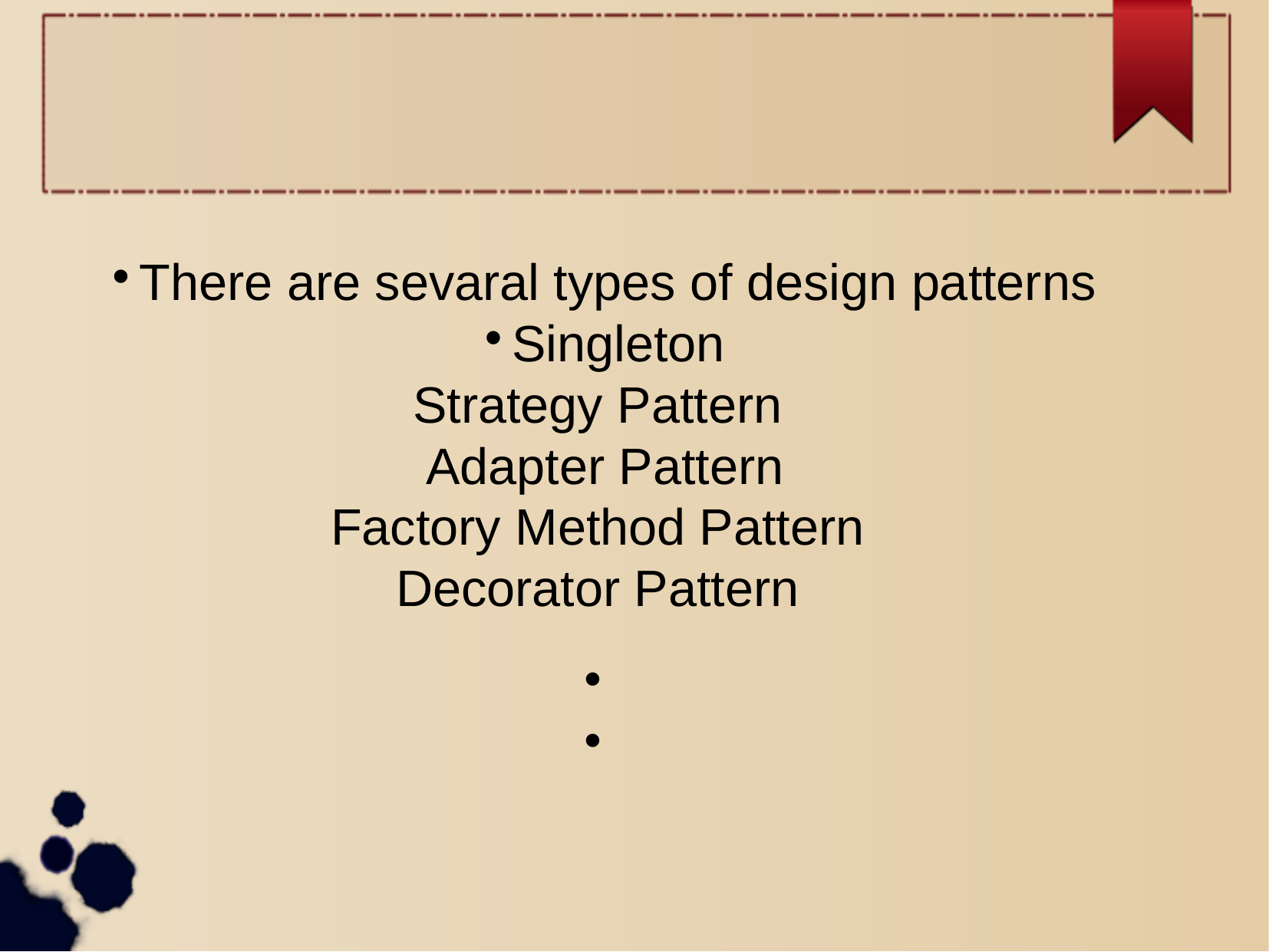

There are sevaral types of design patterns
Singleton
Strategy Pattern
Adapter Pattern
Factory Method Pattern
Decorator Pattern